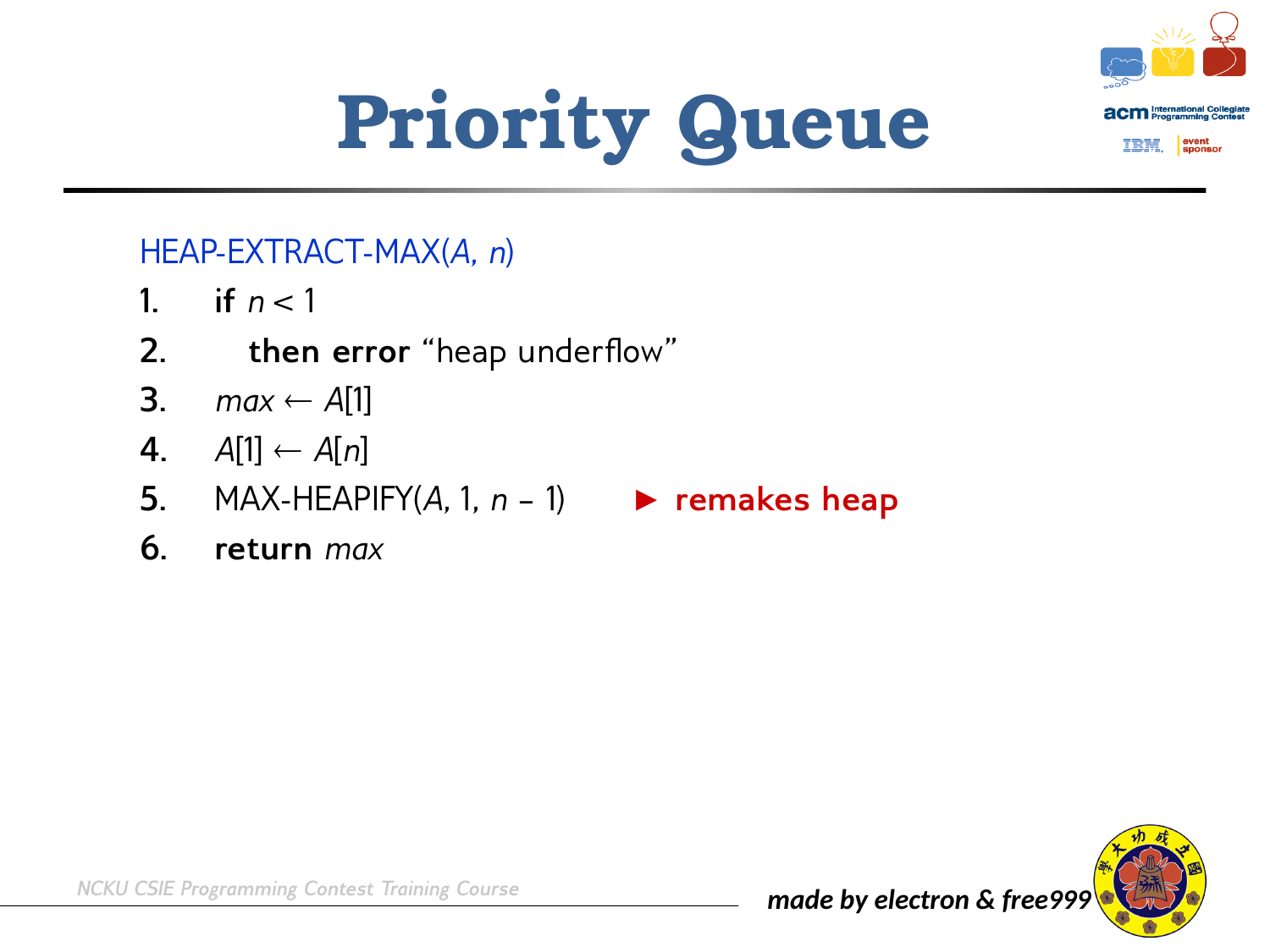

# Priority Queue
HEAP-EXTRACT-MAX(A, n)
 if n < 1
    then error “heap underflow”
 max ← A[1]
 A[1] ← A[n]
 MAX-HEAPIFY(A, 1, n – 1)      ► remakes heap
 return max
NCKU CSIE Programming Contest Training Course